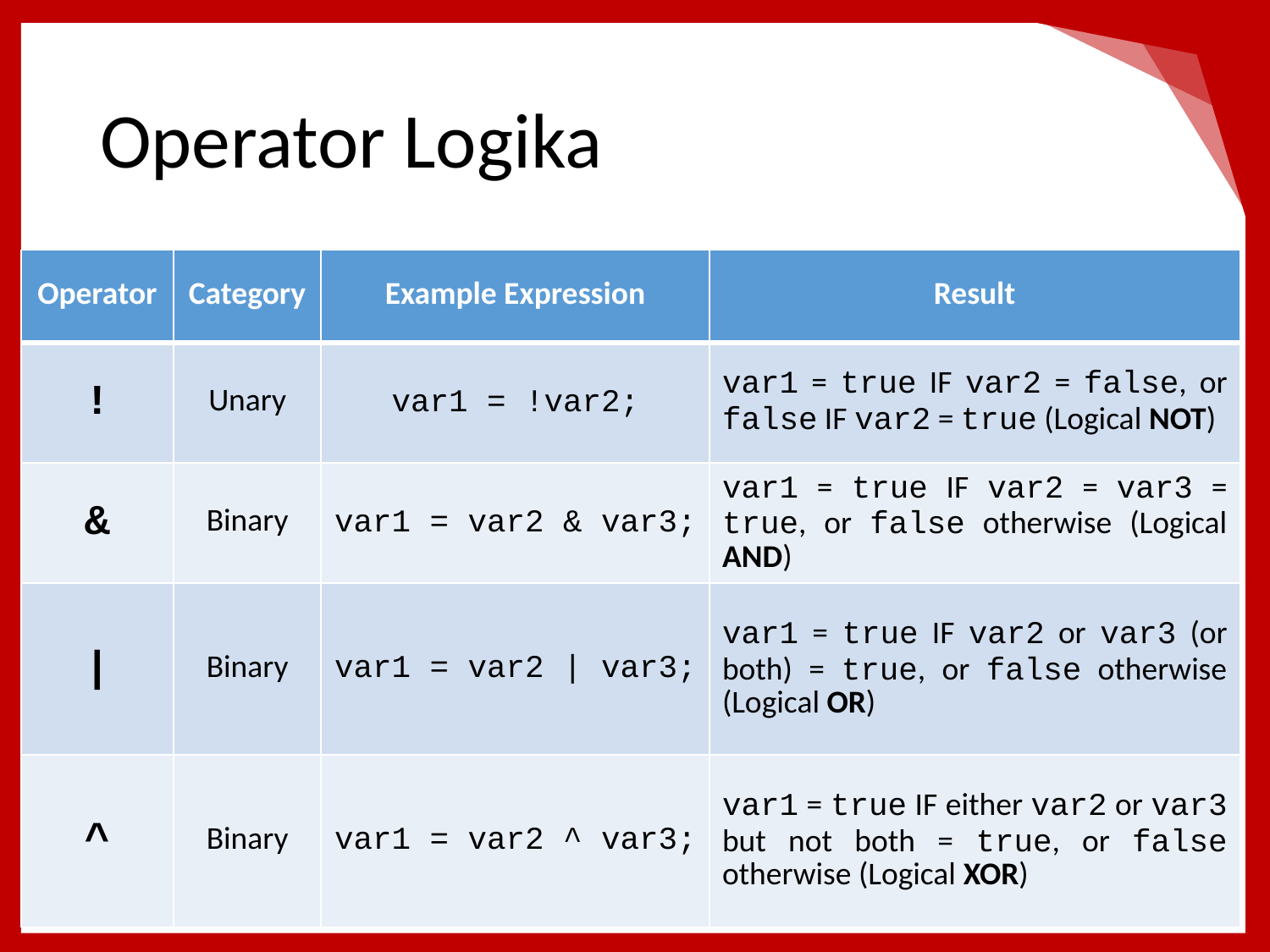

# Operator Logika
| Operator | Category | Example Expression | Result |
| --- | --- | --- | --- |
| ! | Unary | var1 = !var2; | var1 = true IF var2 = false, or false IF var2 = true (Logical NOT) |
| & | Binary | var1 = var2 & var3; | var1 = true IF var2 = var3 = true, or false otherwise (Logical AND) |
| | | Binary | var1 = var2 | var3; | var1 = true IF var2 or var3 (or both) = true, or false otherwise (Logical OR) |
| ^ | Binary | var1 = var2 ^ var3; | var1 = true IF either var2 or var3 but not both = true, or false otherwise (Logical XOR) |